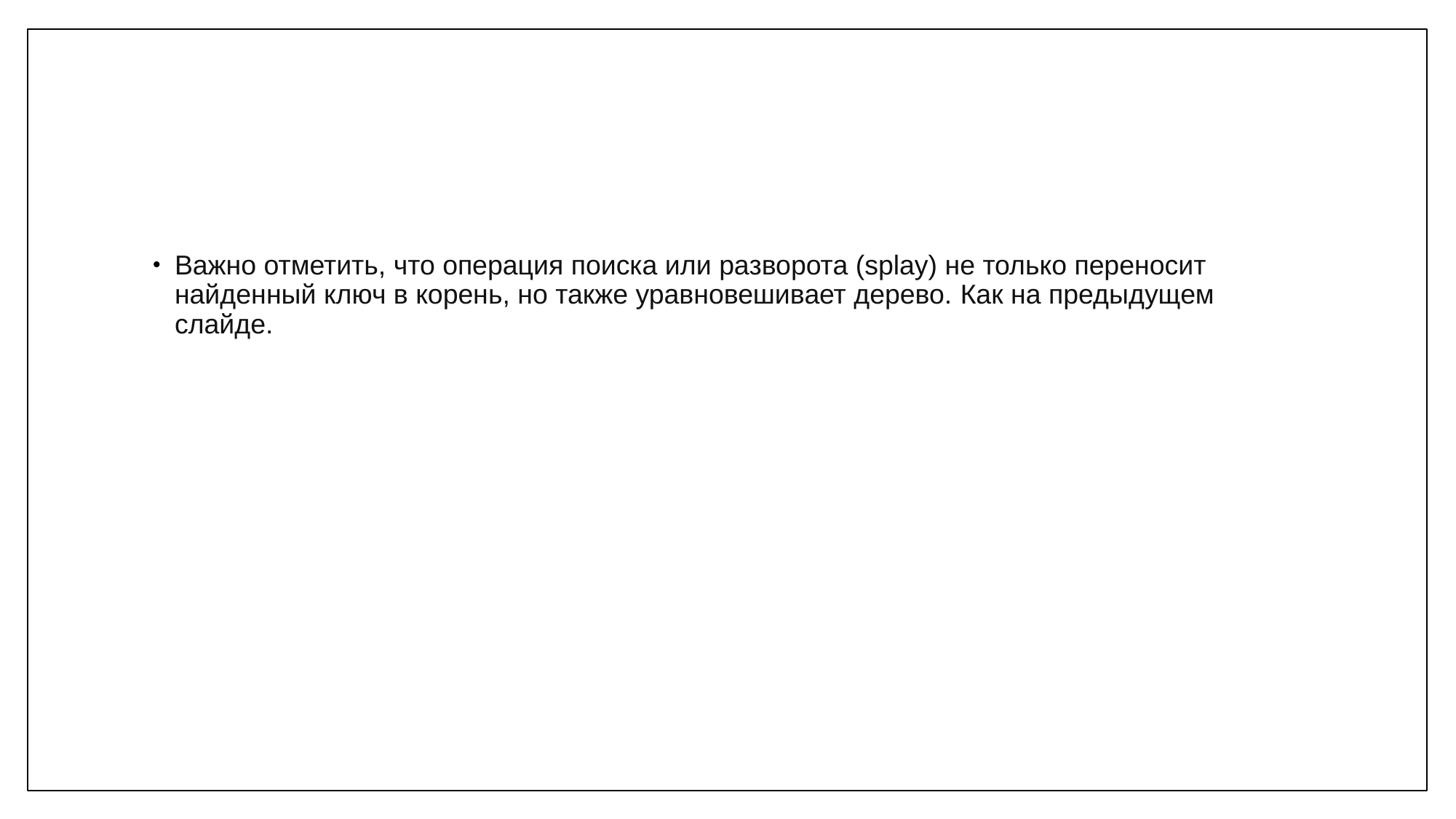

Важно отметить, что операция поиска или разворота (splay) не только переносит найденный ключ в корень, но также уравновешивает дерево. Как на предыдущем слайде.